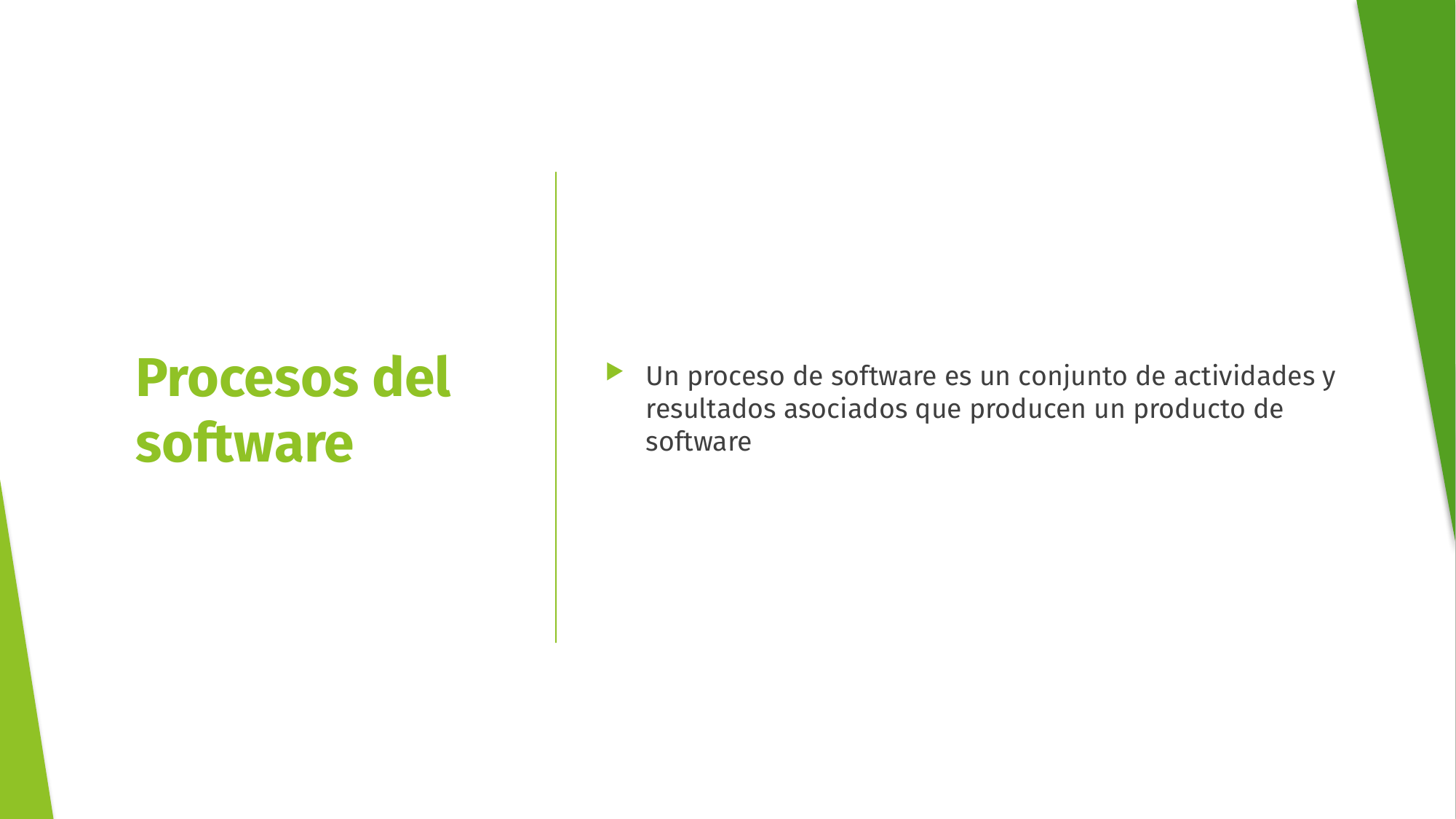

Un proceso de software es un conjunto de actividades y resultados asociados que producen un producto de software
# Procesos del software